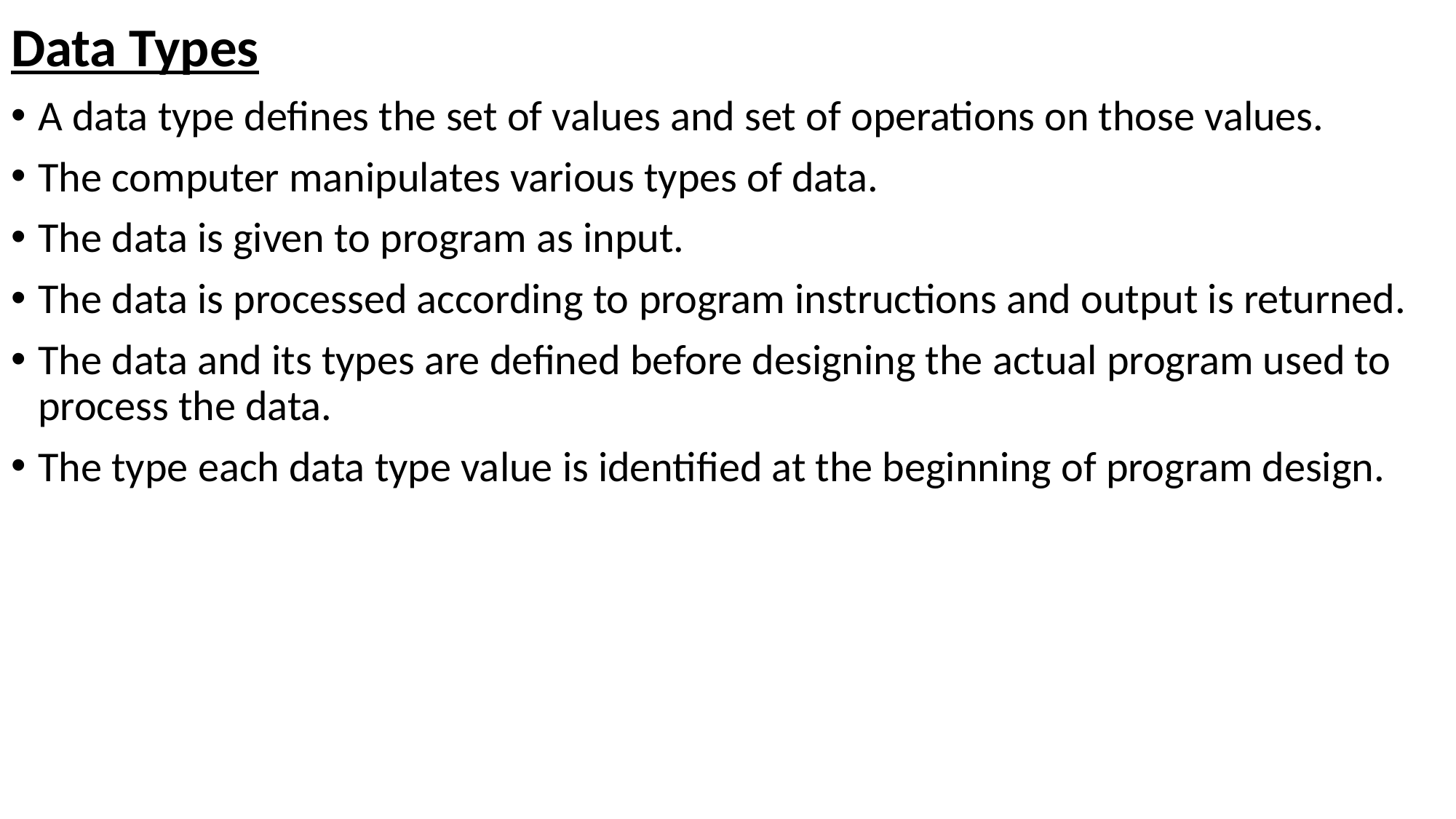

Data Types
A data type defines the set of values and set of operations on those values.
The computer manipulates various types of data.
The data is given to program as input.
The data is processed according to program instructions and output is returned.
The data and its types are defined before designing the actual program used to process the data.
The type each data type value is identified at the beginning of program design.